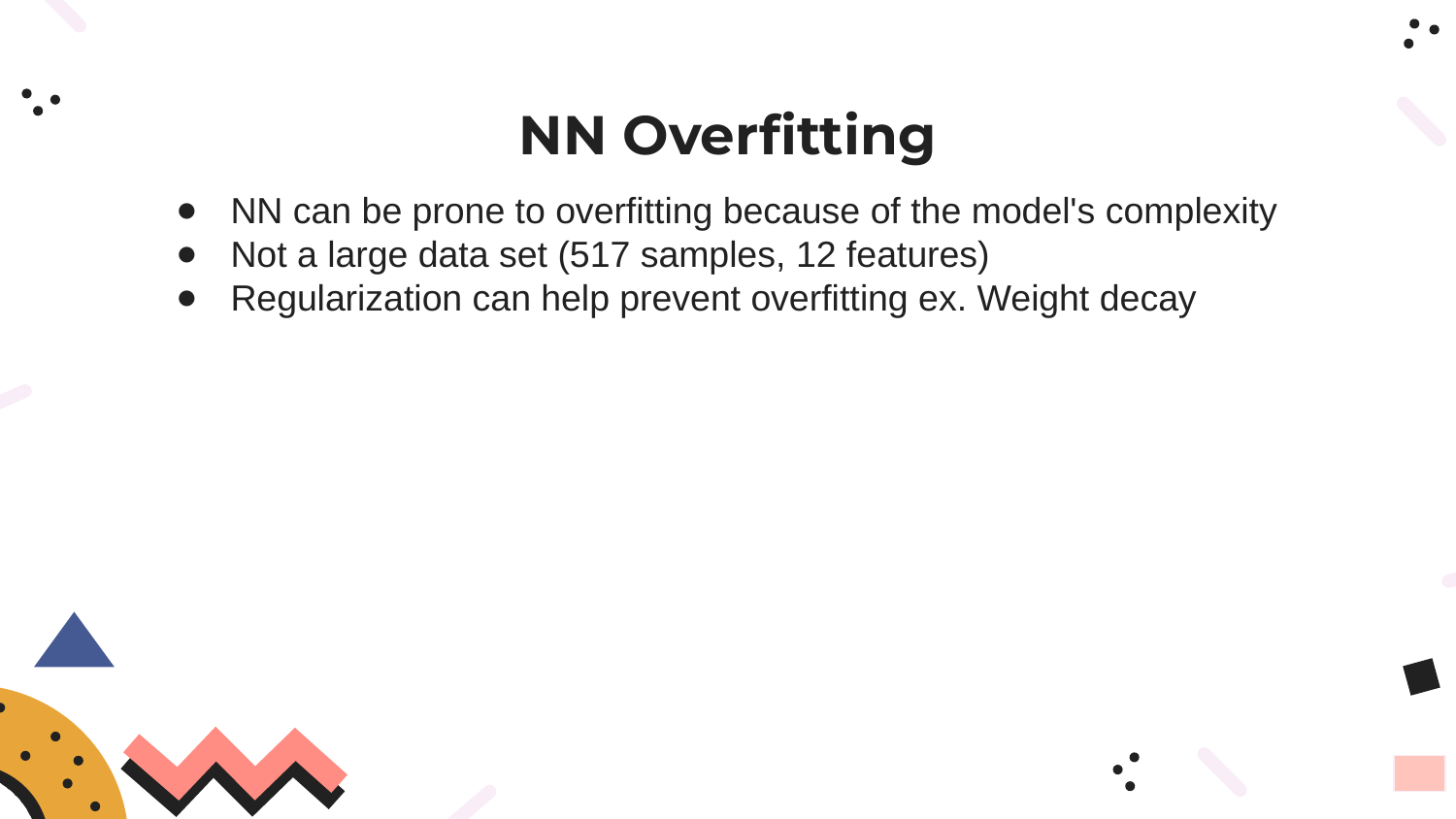

# NN Overfitting
NN can be prone to overfitting because of the model's complexity
Not a large data set (517 samples, 12 features)
Regularization can help prevent overfitting ex. Weight decay